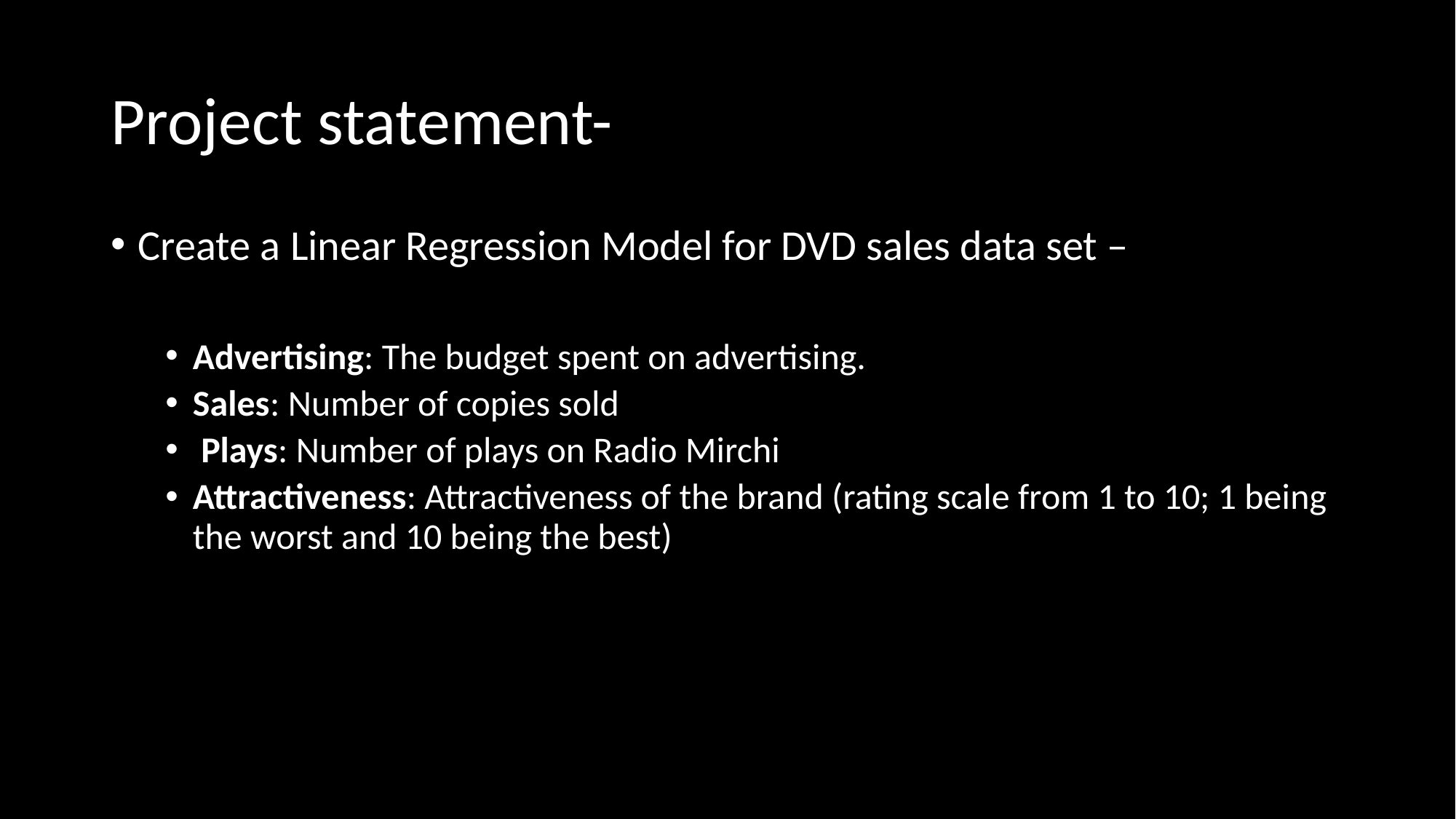

# Project statement-
Create a Linear Regression Model for DVD sales data set –

Advertising: The budget spent on advertising.
Sales: Number of copies sold
 Plays: Number of plays on Radio Mirchi
Attractiveness: Attractiveness of the brand (rating scale from 1 to 10; 1 being the worst and 10 being the best)